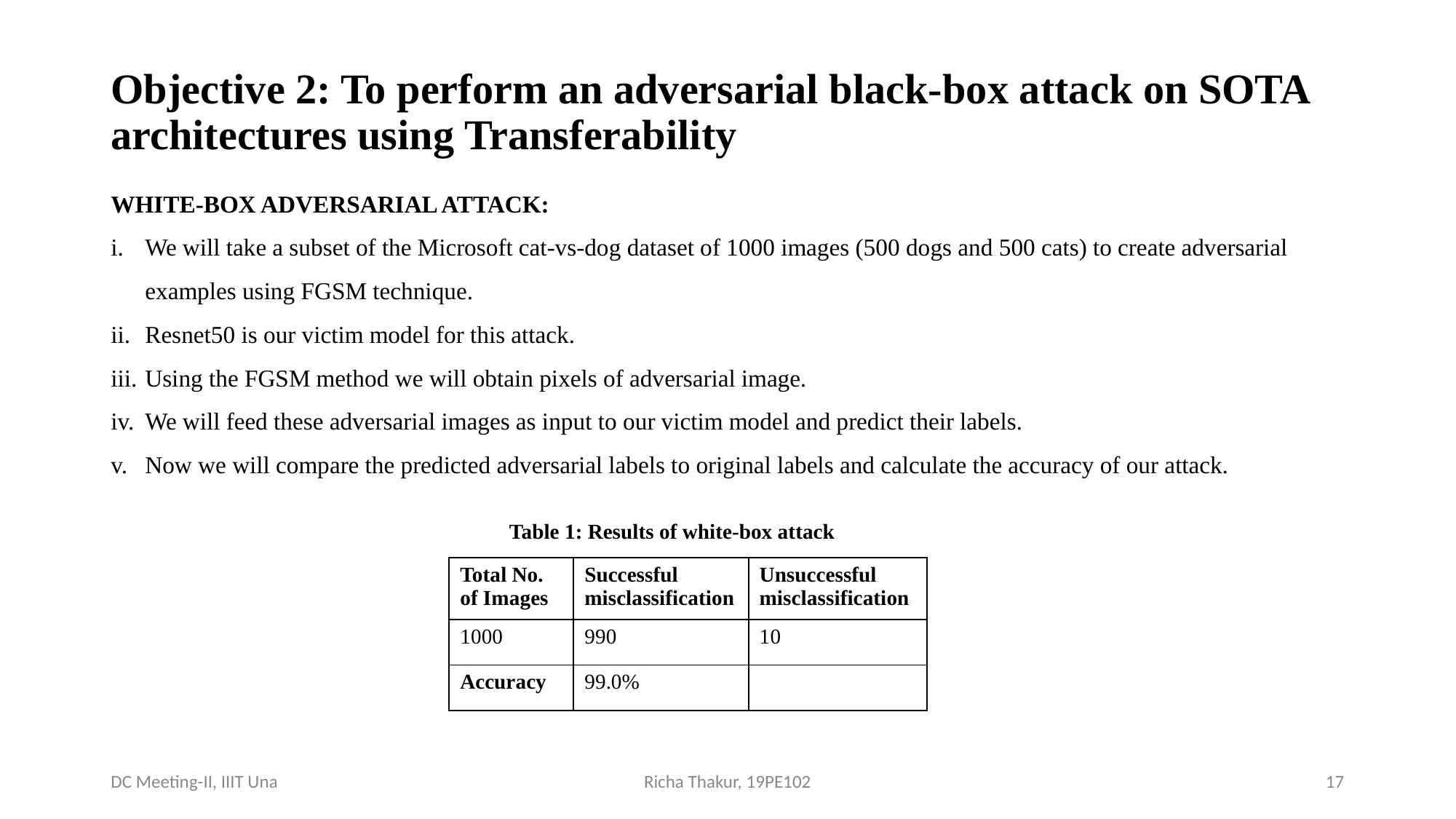

Objective 2: To perform an adversarial black-box attack on SOTA architectures using Transferability
WHITE-BOX ADVERSARIAL ATTACK:
We will take a subset of the Microsoft cat-vs-dog dataset of 1000 images (500 dogs and 500 cats) to create adversarial examples using FGSM technique.
Resnet50 is our victim model for this attack.
Using the FGSM method we will obtain pixels of adversarial image.
We will feed these adversarial images as input to our victim model and predict their labels.
Now we will compare the predicted adversarial labels to original labels and calculate the accuracy of our attack.

Table 1: Results of white-box attack
| Total No. of Images | Successful misclassification | Unsuccessful misclassification |
| --- | --- | --- |
| 1000 | 990 | 10 |
| Accuracy | 99.0% |  |
DC Meeting-II, IIIT Una
Richa Thakur, 19PE102
17